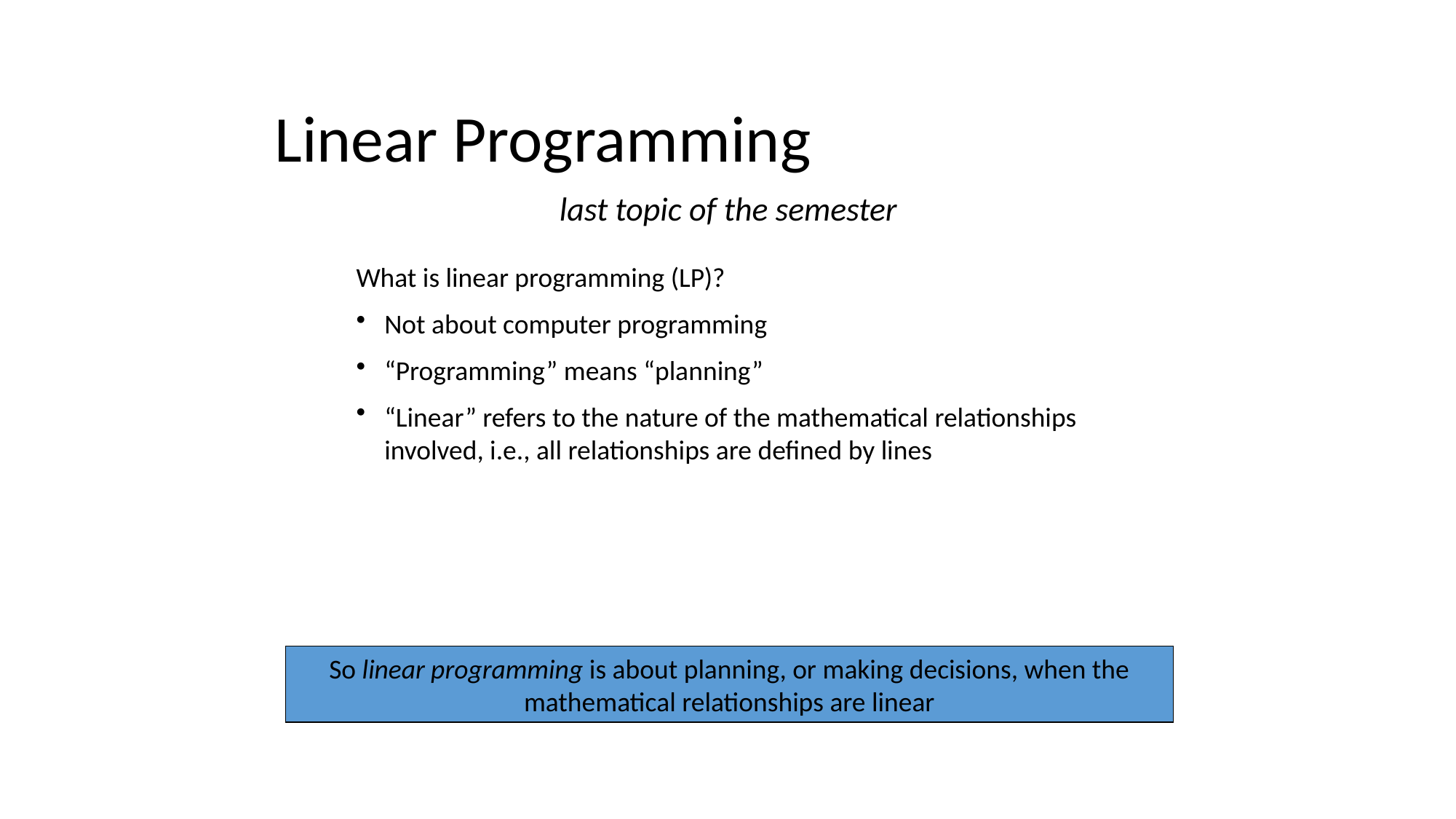

# Linear Programming
last topic of the semester
What is linear programming (LP)?
Not about computer programming
“Programming” means “planning”
“Linear” refers to the nature of the mathematical relationships involved, i.e., all relationships are defined by lines
So linear programming is about planning, or making decisions, when the mathematical relationships are linear